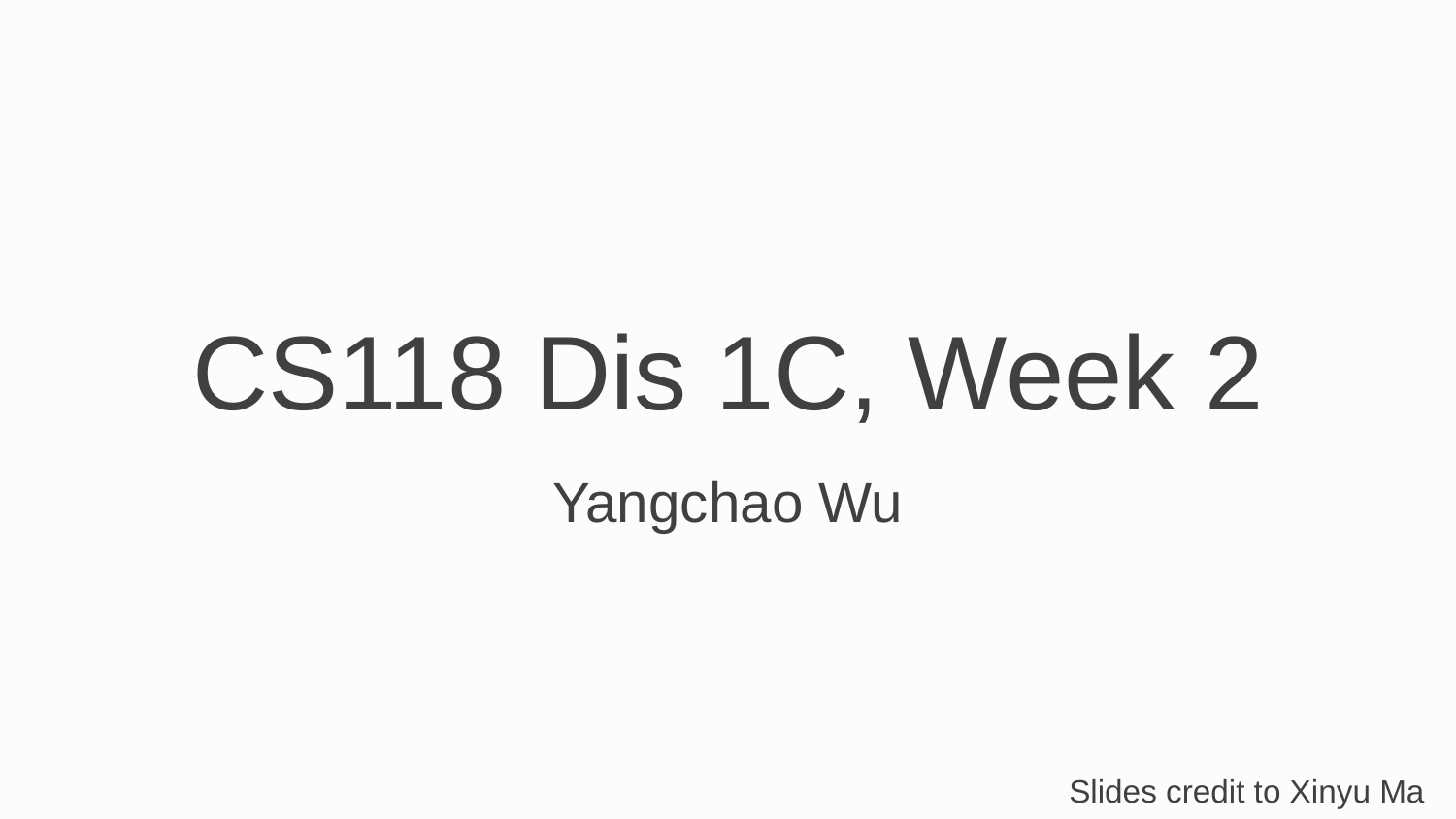

# CS118 Dis 1C, Week 2
Yangchao Wu

Slides credit to Xinyu Ma